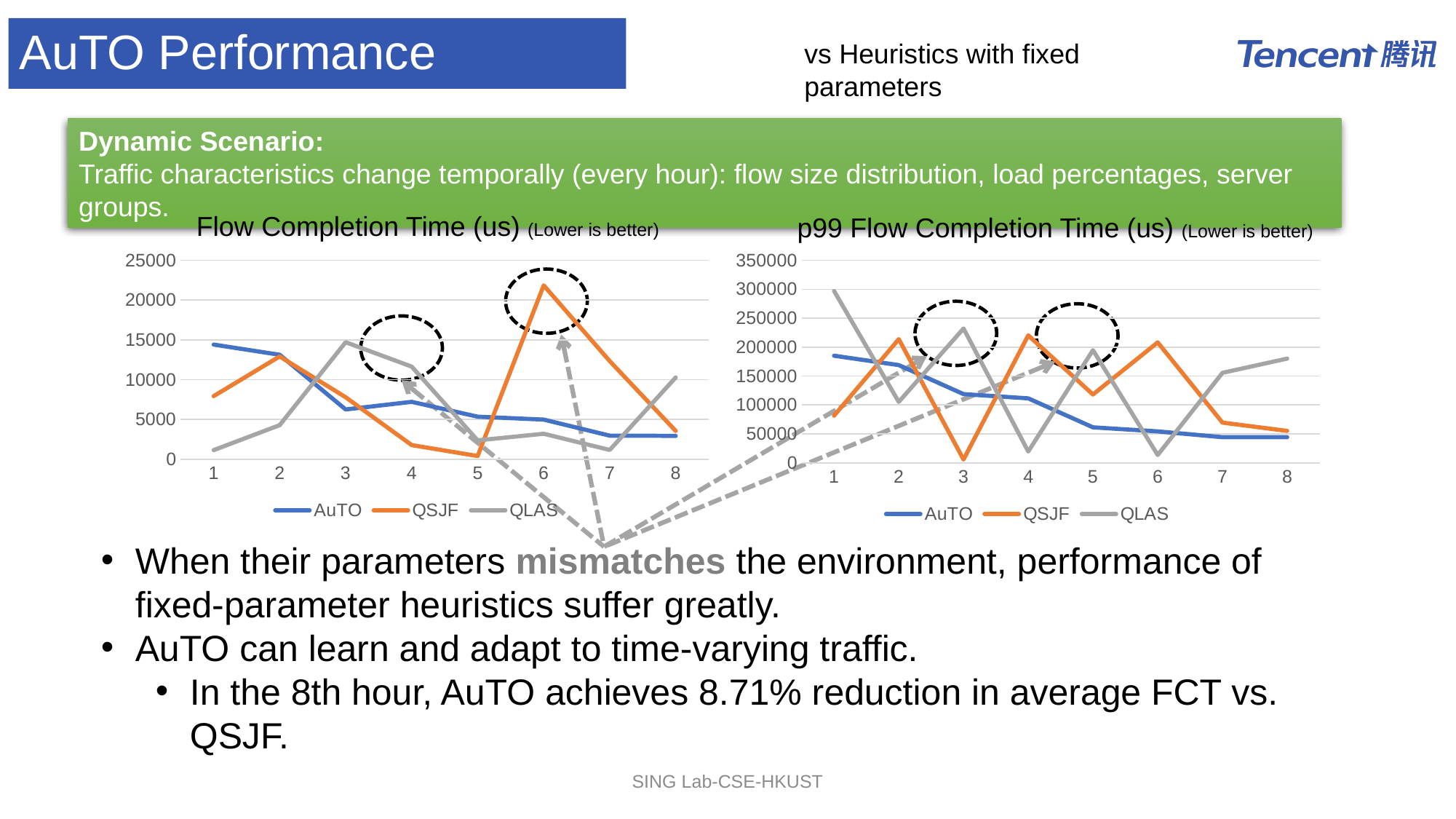

# AuTO Performance
vs Heuristics with fixed parameters
Dynamic Scenario:
Traffic characteristics change temporally (every hour): flow size distribution, load percentages, server groups.
Flow Completion Time (us) (Lower is better)
p99 Flow Completion Time (us) (Lower is better)

### Chart

| Category | AuTO | QSJF | QLAS |
|---|---|---|---|

### Chart

| Category | AuTO | QSJF | QLAS |
|---|---|---|---|

When their parameters mismatches the environment, performance of fixed-parameter heuristics suffer greatly.
AuTO can learn and adapt to time-varying traffic.
In the 8th hour, AuTO achieves 8.71% reduction in average FCT vs. QSJF.
SING Lab-CSE-HKUST
19